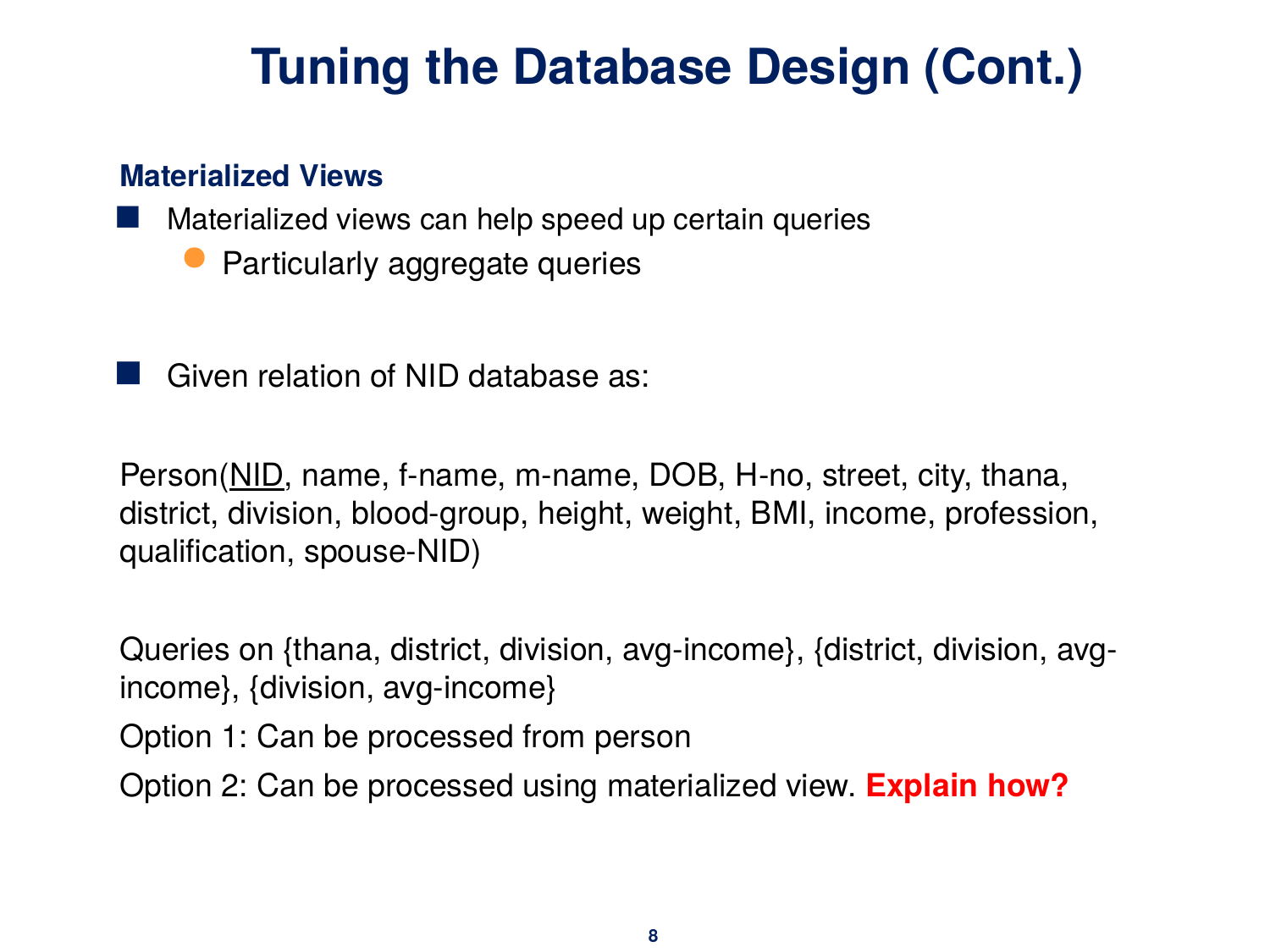

# Tuning the Database Design (Cont.)
Materialized Views
Materialized views can help speed up certain queries
Particularly aggregate queries

Given relation of NID database as:

Person(NID, name, f-name, m-name, DOB, H-no, street, city, thana, district, division, blood-group, height, weight, BMI, income, profession, qualification, spouse-NID)

Queries on {thana, district, division, avg-income}, {district, division, avg-income}, {division, avg-income}
Option 1: Can be processed from person
Option 2: Can be processed using materialized view. Explain how?